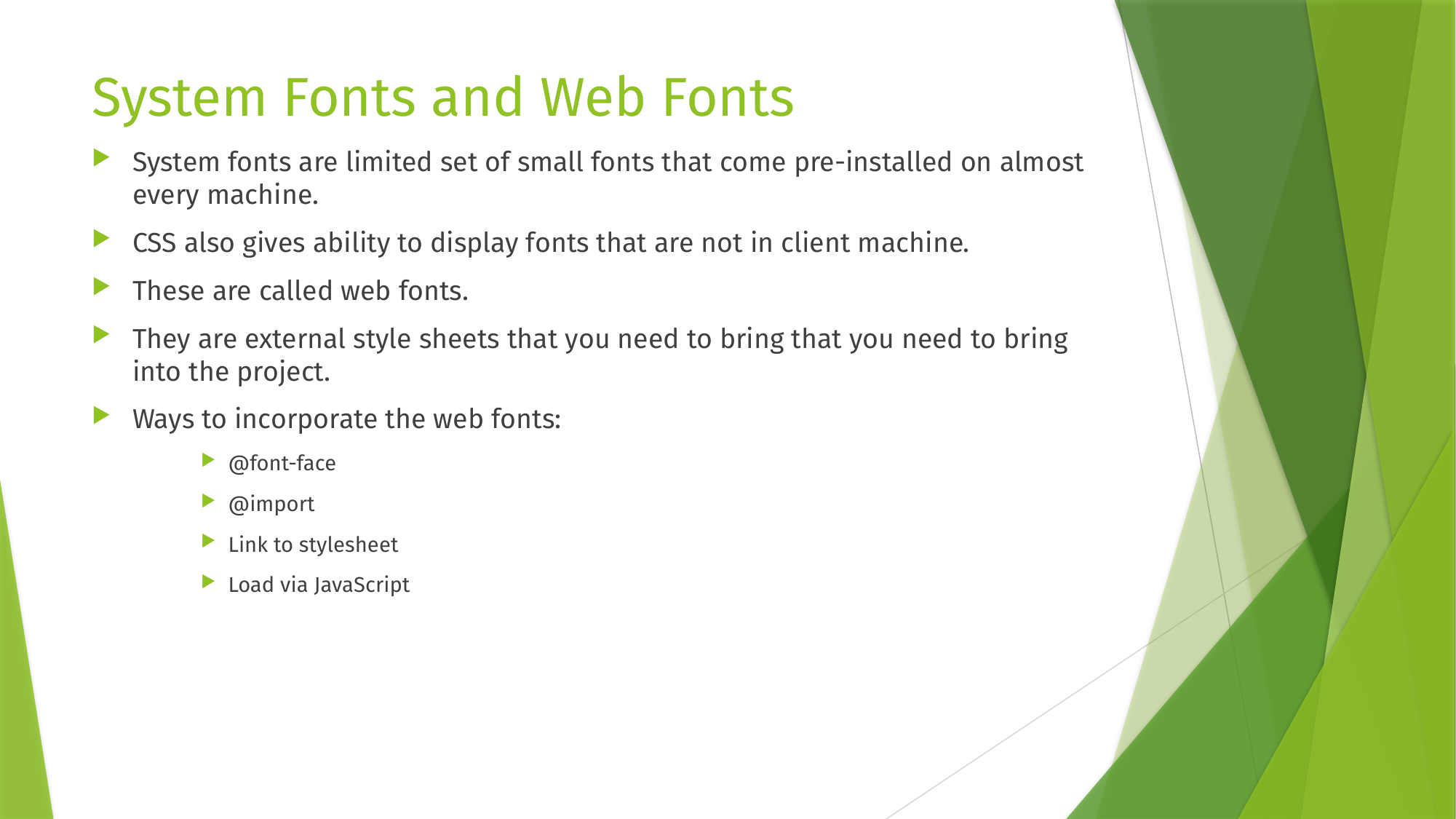

# System Fonts and Web Fonts
System fonts are limited set of small fonts that come pre-installed on almost every machine.
CSS also gives ability to display fonts that are not in client machine.
These are called web fonts.
They are external style sheets that you need to bring that you need to bring into the project.
Ways to incorporate the web fonts:
@font-face
@import
Link to stylesheet
Load via JavaScript